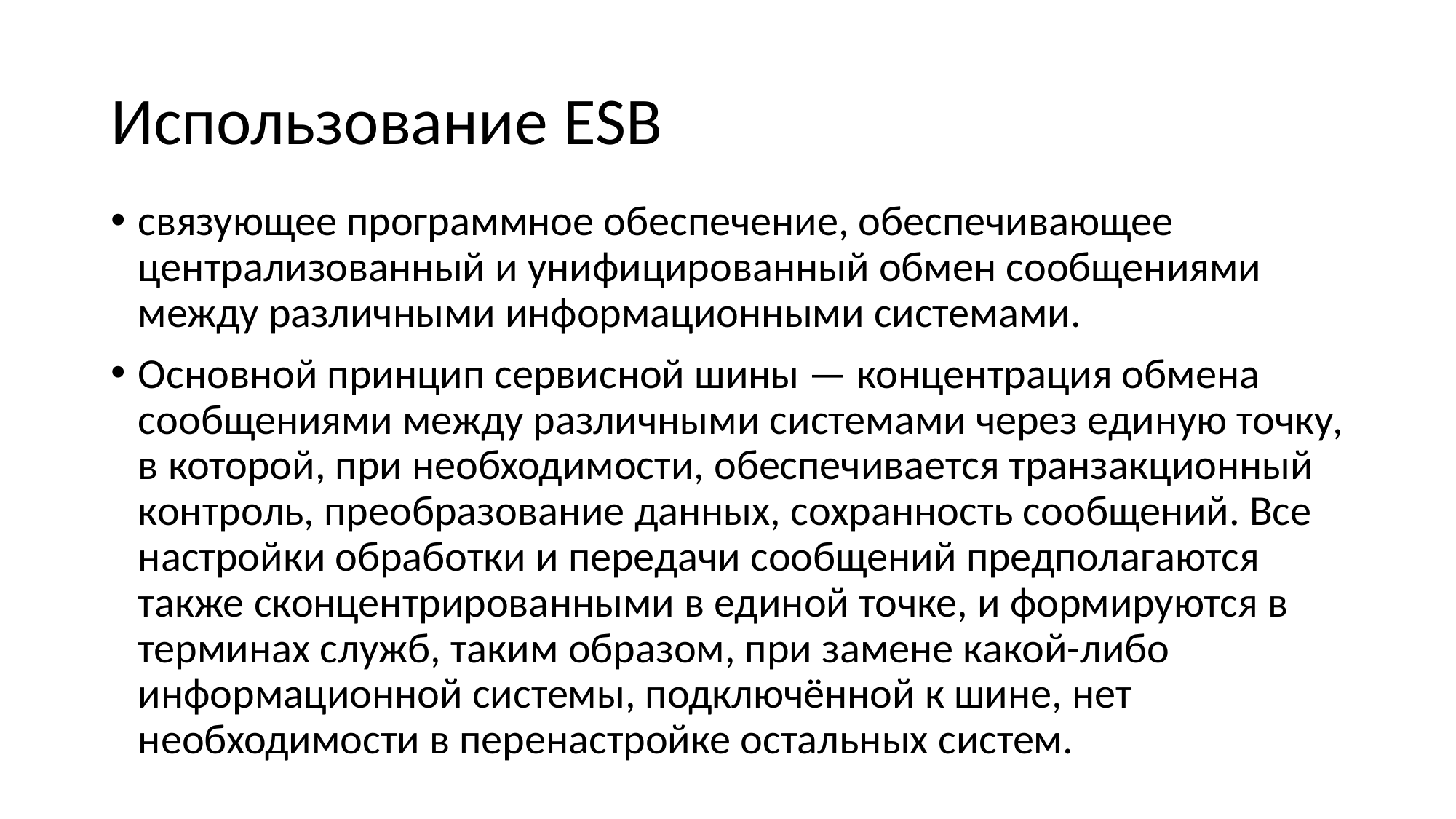

# Использование ESB
связующее программное обеспечение, обеспечивающее централизованный и унифицированный обмен сообщениями между различными информационными системами.
Основной принцип сервисной шины — концентрация обмена сообщениями между различными системами через единую точку, в которой, при необходимости, обеспечивается транзакционный контроль, преобразование данных, сохранность сообщений. Все настройки обработки и передачи сообщений предполагаются также сконцентрированными в единой точке, и формируются в терминах служб, таким образом, при замене какой-либо информационной системы, подключённой к шине, нет необходимости в перенастройке остальных систем.